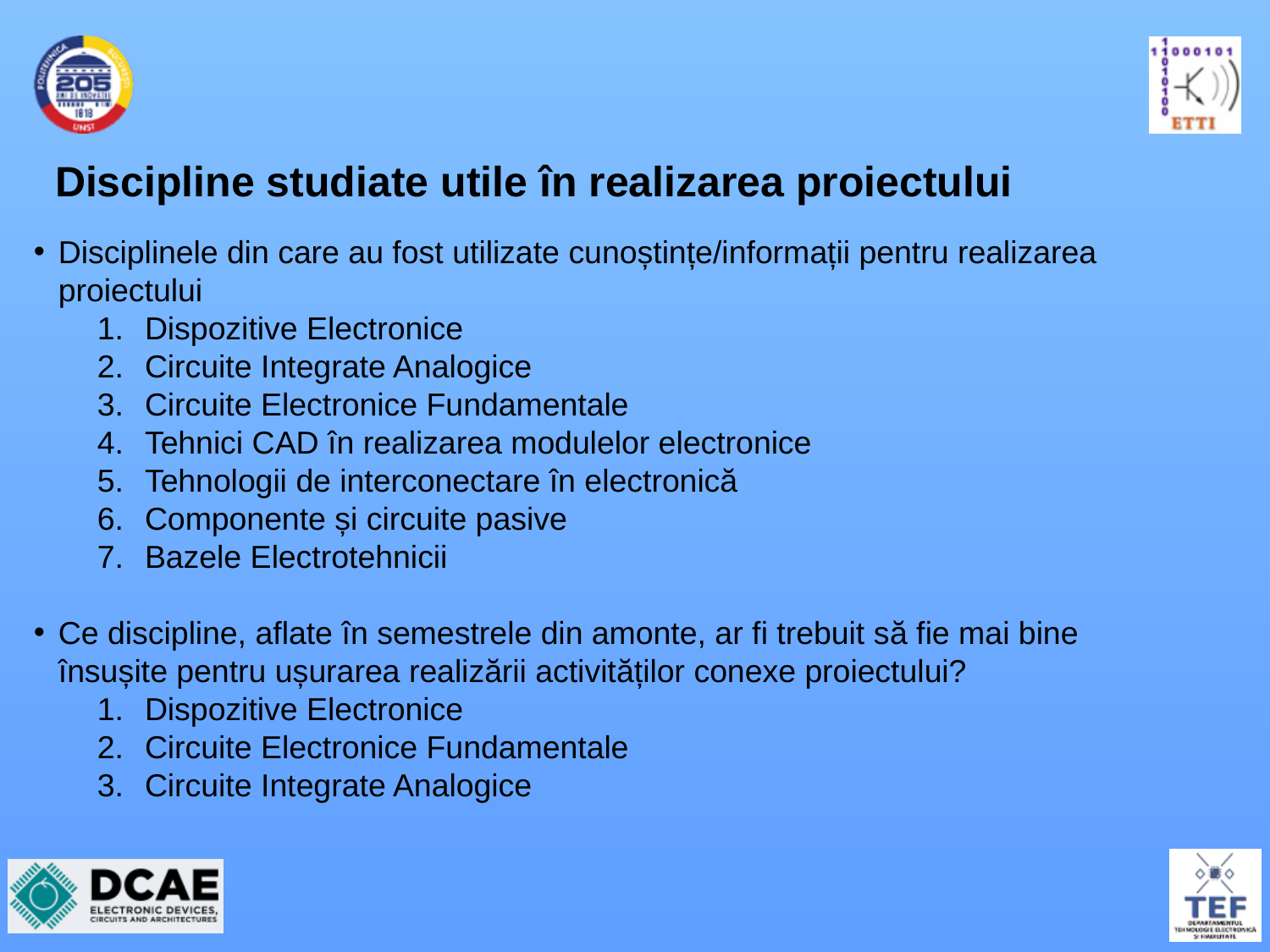

# Discipline studiate utile în realizarea proiectului
Disciplinele din care au fost utilizate cunoștințe/informații pentru realizarea proiectului
Dispozitive Electronice
Circuite Integrate Analogice
Circuite Electronice Fundamentale
Tehnici CAD în realizarea modulelor electronice
Tehnologii de interconectare în electronică
Componente și circuite pasive
Bazele Electrotehnicii

Ce discipline, aflate în semestrele din amonte, ar fi trebuit să fie mai bine însușite pentru ușurarea realizării activităților conexe proiectului?
Dispozitive Electronice
Circuite Electronice Fundamentale
Circuite Integrate Analogice